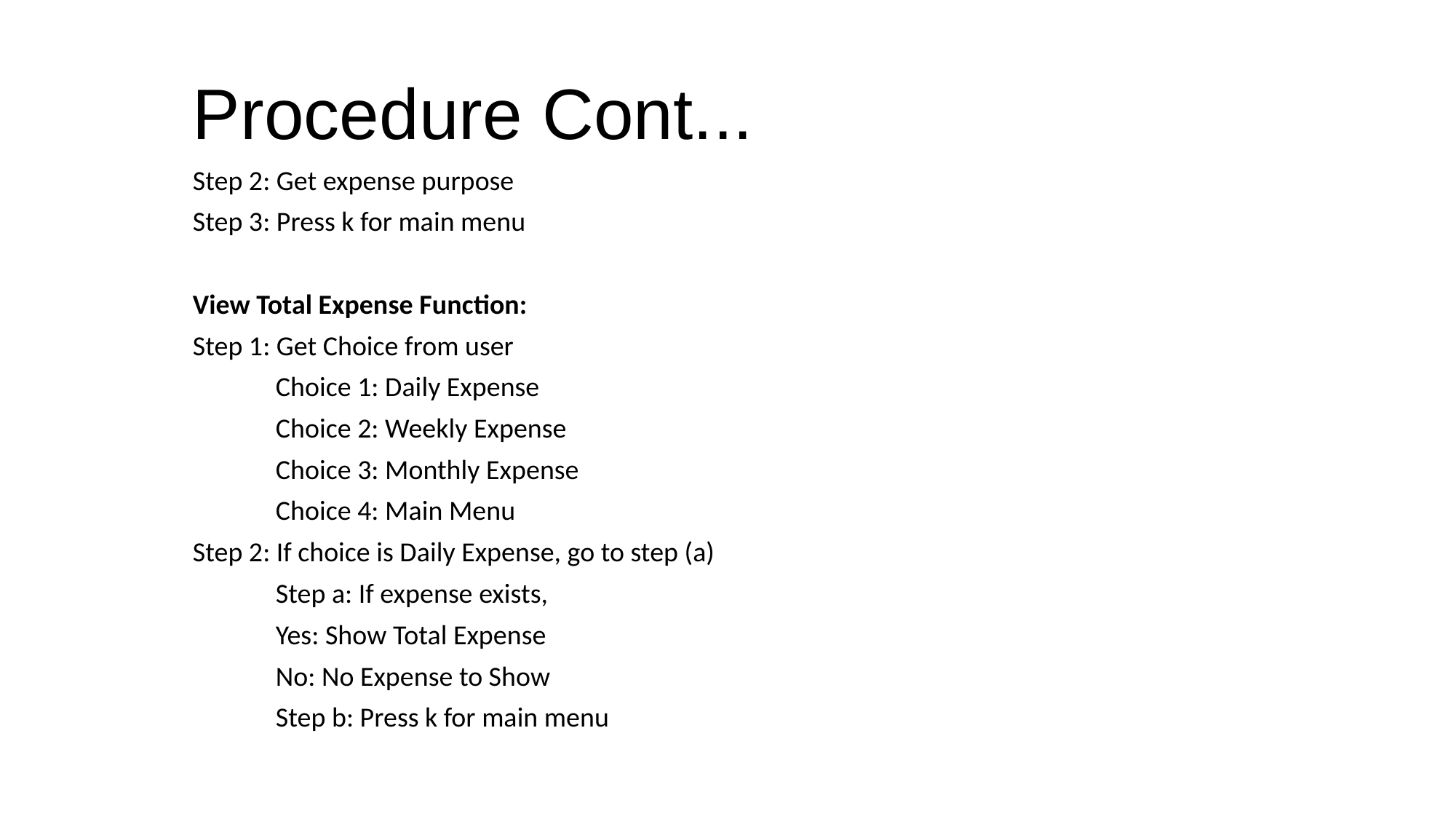

Procedure Cont...
Step 2: Get expense purpose
Step 3: Press k for main menu

View Total Expense Function:
Step 1: Get Choice from user
	Choice 1: Daily Expense
	Choice 2: Weekly Expense
	Choice 3: Monthly Expense
	Choice 4: Main Menu
Step 2: If choice is Daily Expense, go to step (a)
	Step a: If expense exists,
		Yes: Show Total Expense
		No: No Expense to Show
	Step b: Press k for main menu